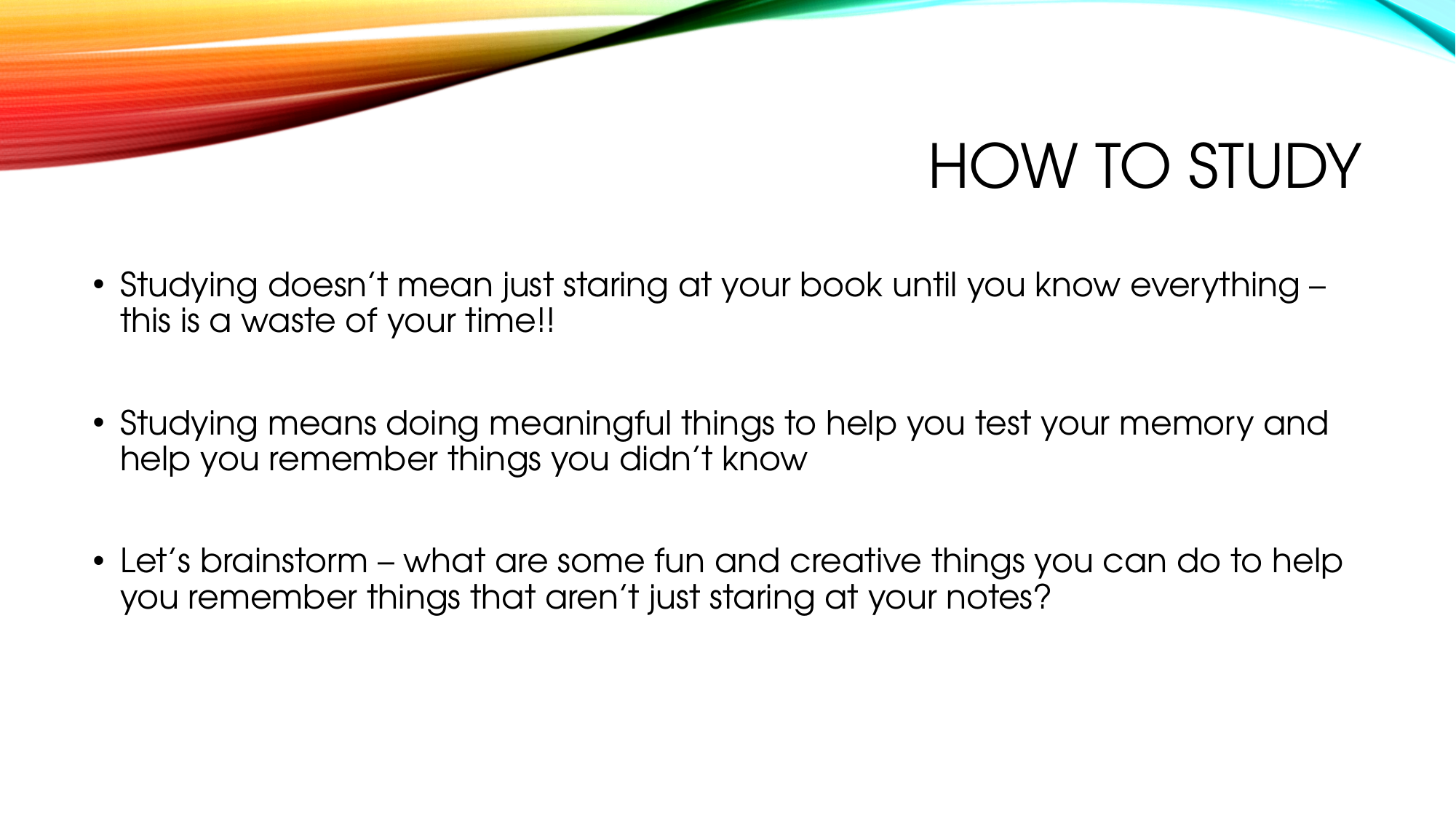

# How to study
Studying doesn’t mean just staring at your book until you know everything – this is a waste of your time!!

Studying means doing meaningful things to help you test your memory and help you remember things you didn’t know

Let’s brainstorm – what are some fun and creative things you can do to help you remember things that aren’t just staring at your notes?